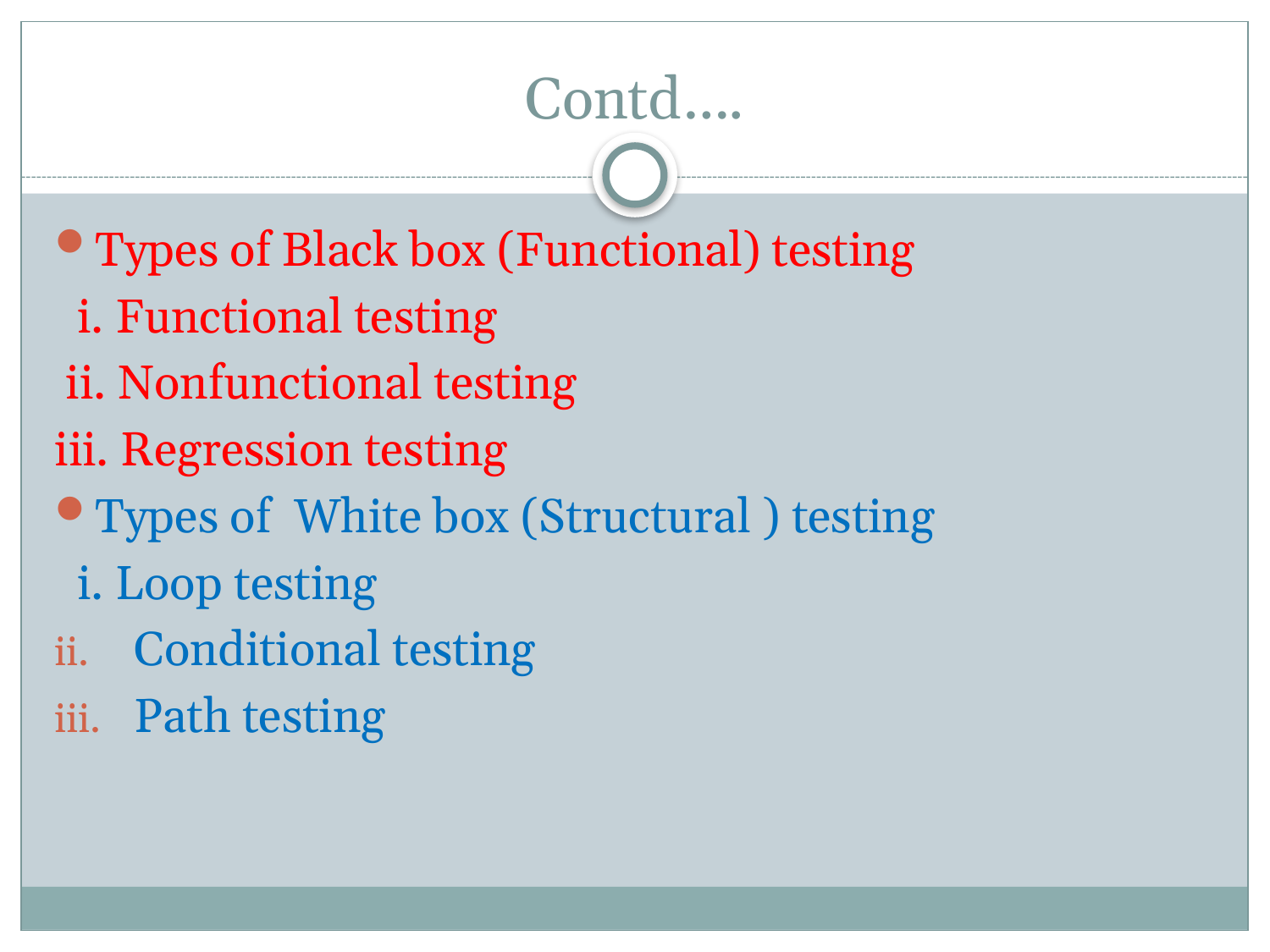

# Contd….
Types of Black box (Functional) testing
  i. Functional testing
 ii. Nonfunctional testing
iii. Regression testing
Types of  White box (Structural ) testing
  i. Loop testing
Conditional testing
Path testing